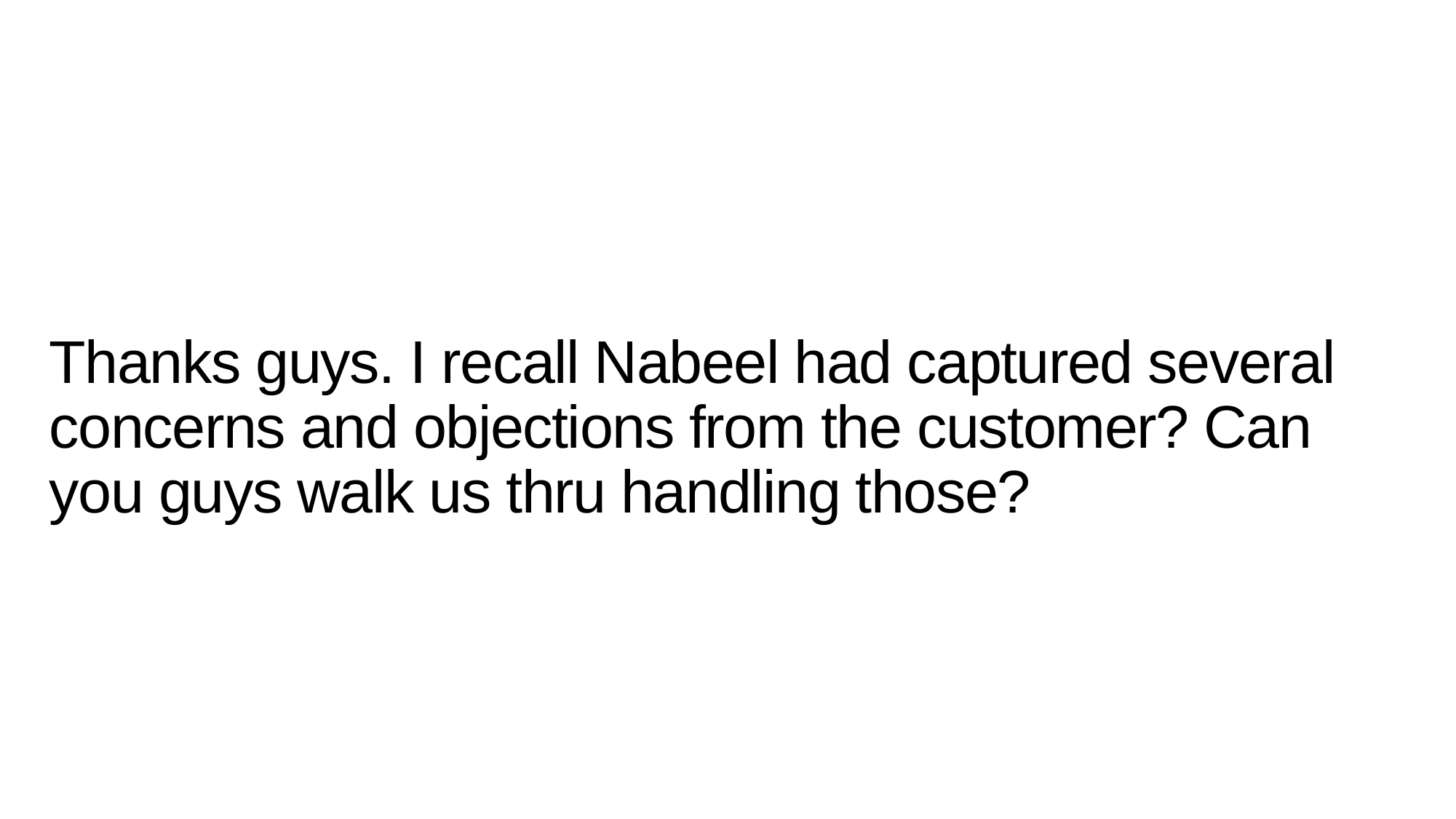

# Thanks guys. I recall Nabeel had captured several concerns and objections from the customer? Can you guys walk us thru handling those?